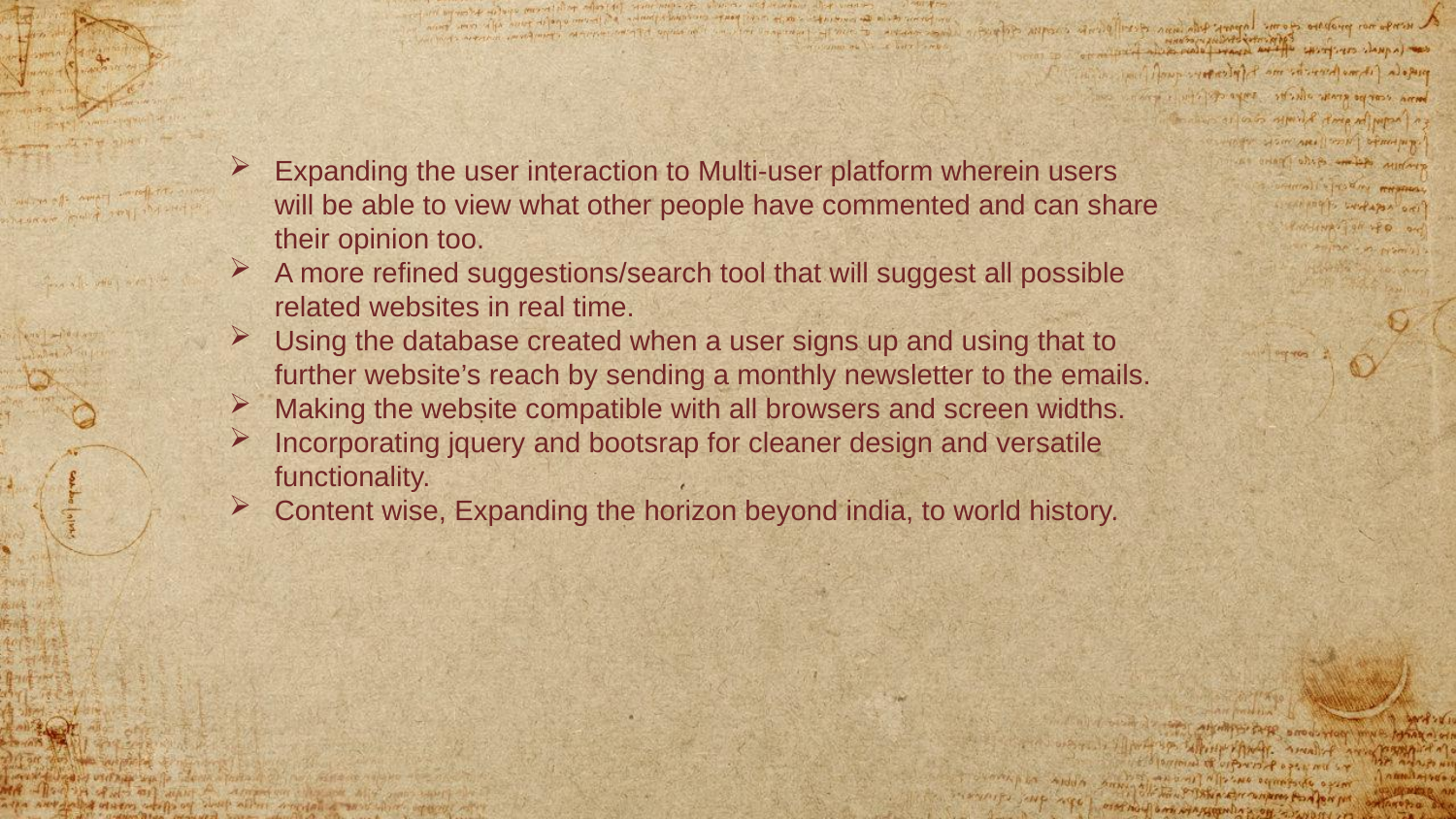

Expanding the user interaction to Multi-user platform wherein users will be able to view what other people have commented and can share their opinion too.
A more refined suggestions/search tool that will suggest all possible related websites in real time.
Using the database created when a user signs up and using that to further website’s reach by sending a monthly newsletter to the emails.
Making the website compatible with all browsers and screen widths.
Incorporating jquery and bootsrap for cleaner design and versatile functionality.
Content wise, Expanding the horizon beyond india, to world history.